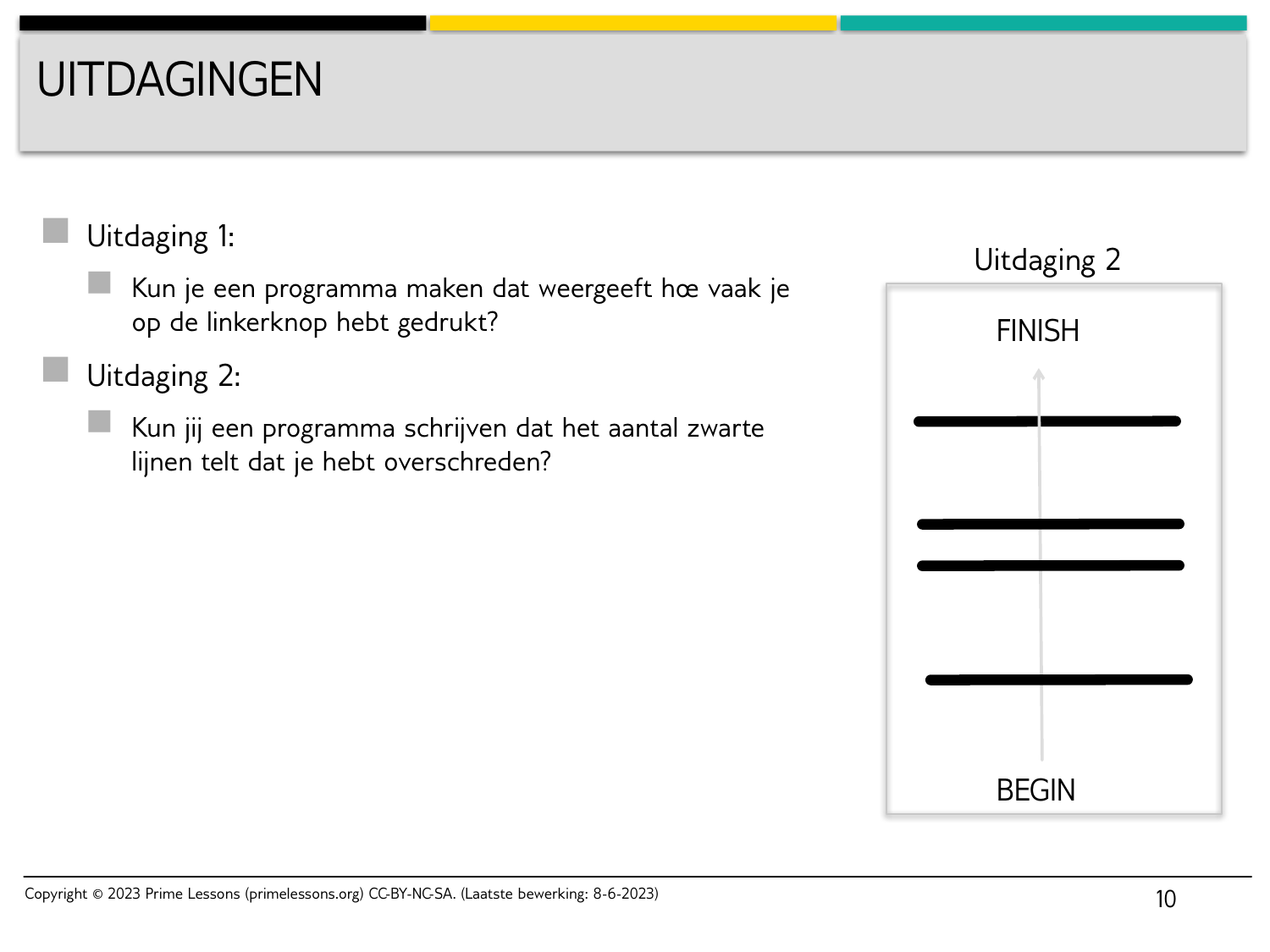

# Uitdagingen
Uitdaging 1:
Kun je een programma maken dat weergeeft hoe vaak je op de linkerknop hebt gedrukt?
Uitdaging 2:
Kun jij een programma schrijven dat het aantal zwarte lijnen telt dat je hebt overschreden?
Uitdaging 2

FINISH
BEGIN
10
Copyright © 2023 Prime Lessons (primelessons.org) CC-BY-NC-SA. (Laatste bewerking: 8-6-2023)